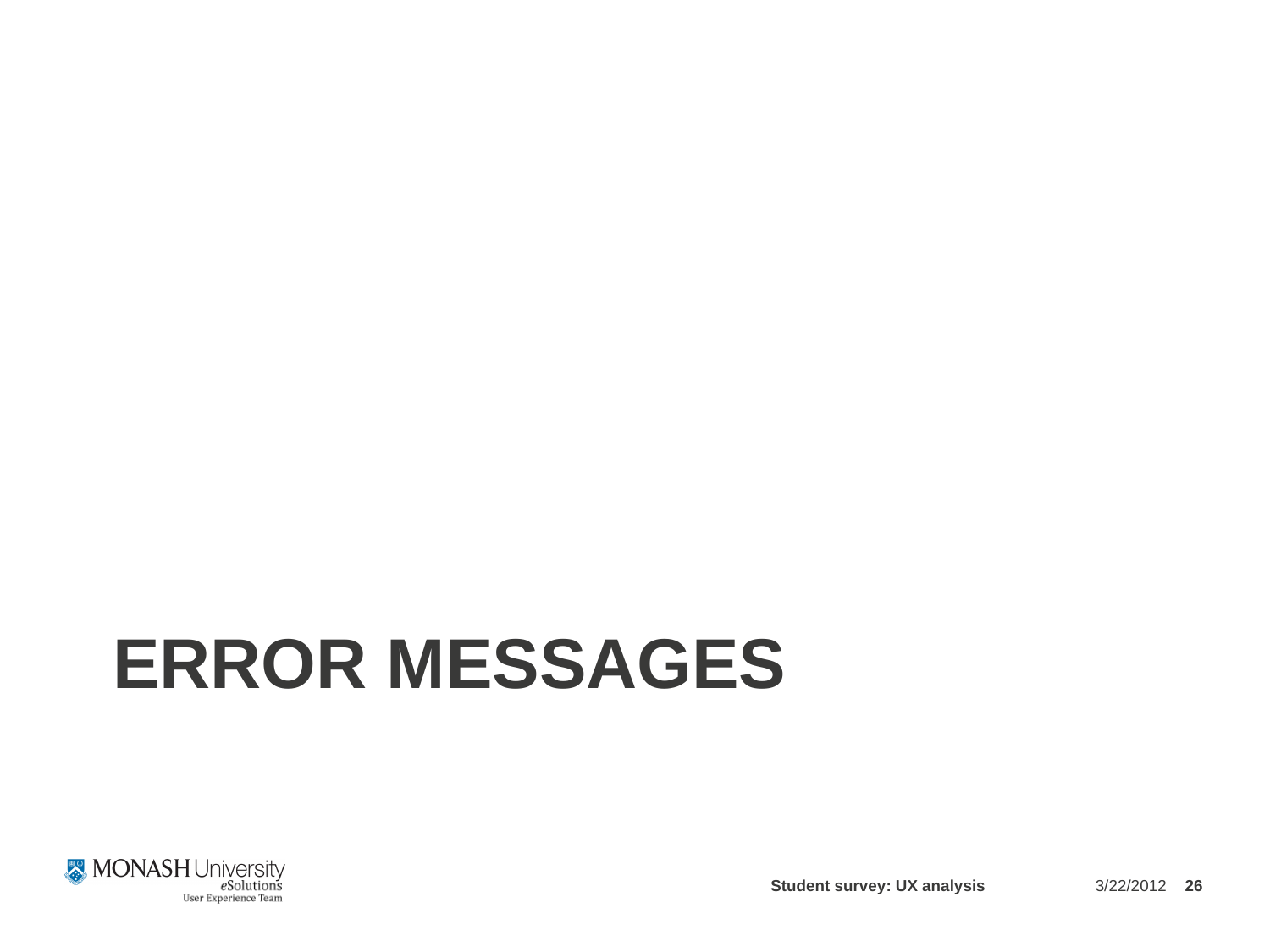

# ERROR MESSAGES
Student survey: UX analysis
3/22/2012
26